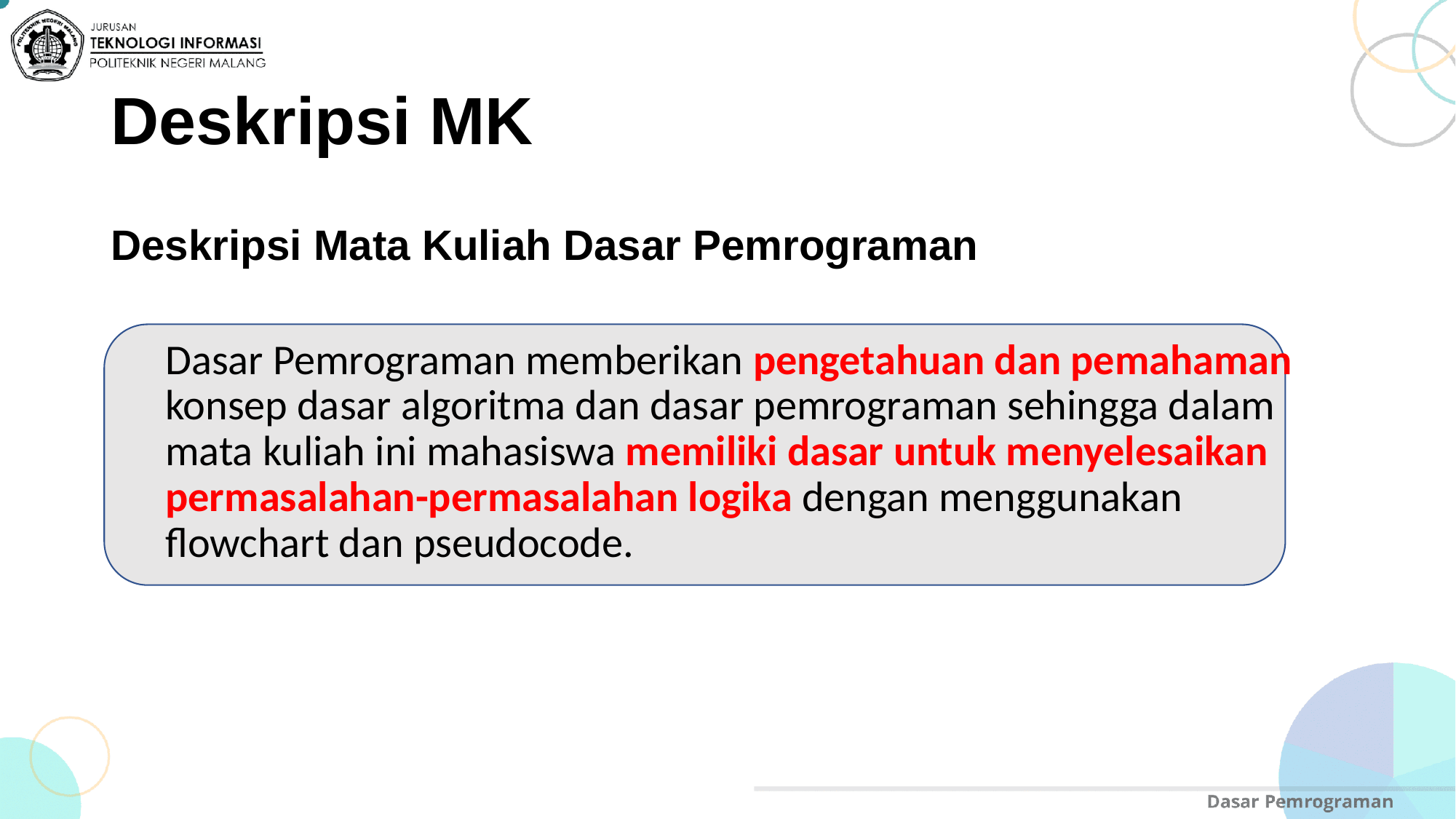

# Deskripsi MK
Deskripsi Mata Kuliah Dasar Pemrograman

Dasar Pemrograman memberikan pengetahuan dan pemahaman konsep dasar algoritma dan dasar pemrograman sehingga dalam mata kuliah ini mahasiswa memiliki dasar untuk menyelesaikan permasalahan-permasalahan logika dengan menggunakan flowchart dan pseudocode.